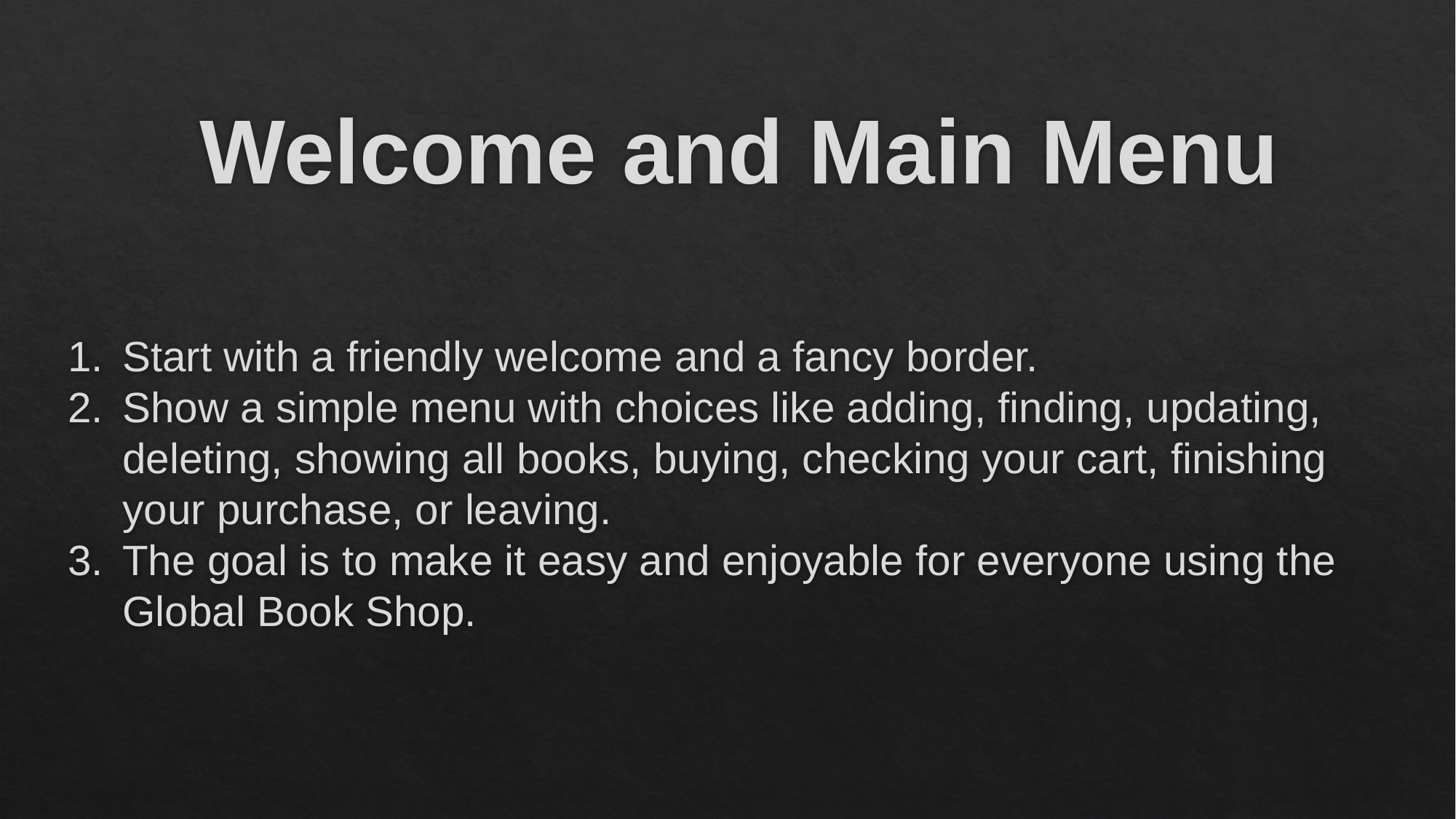

# Welcome and Main Menu
Start with a friendly welcome and a fancy border.
Show a simple menu with choices like adding, finding, updating, deleting, showing all books, buying, checking your cart, finishing your purchase, or leaving.
The goal is to make it easy and enjoyable for everyone using the Global Book Shop.